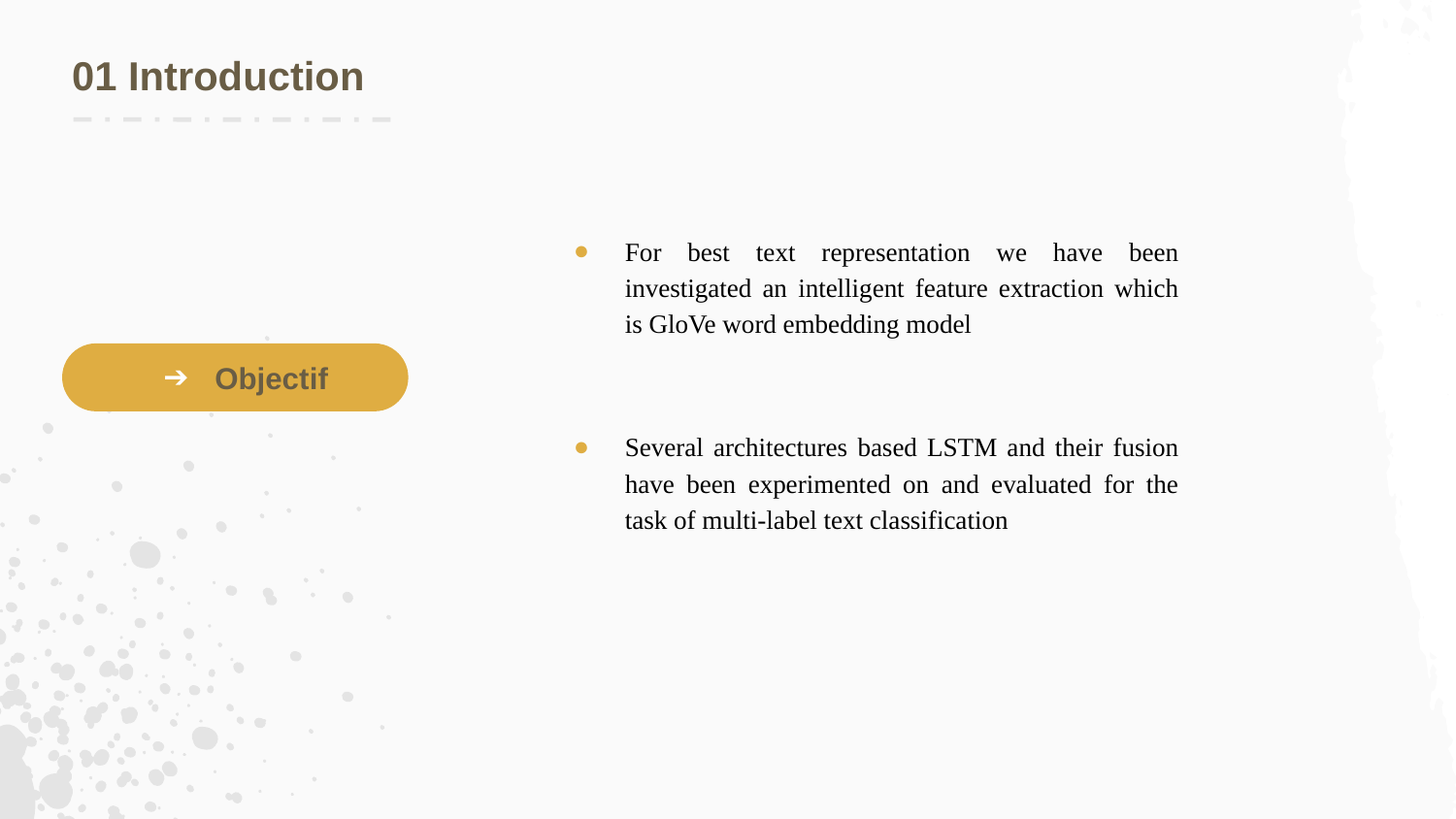

01 Introduction

For best text representation we have been investigated an intelligent feature extraction which is GloVe word embedding model
Objectif
Several architectures based LSTM and their fusion have been experimented on and evaluated for the task of multi-label text classification